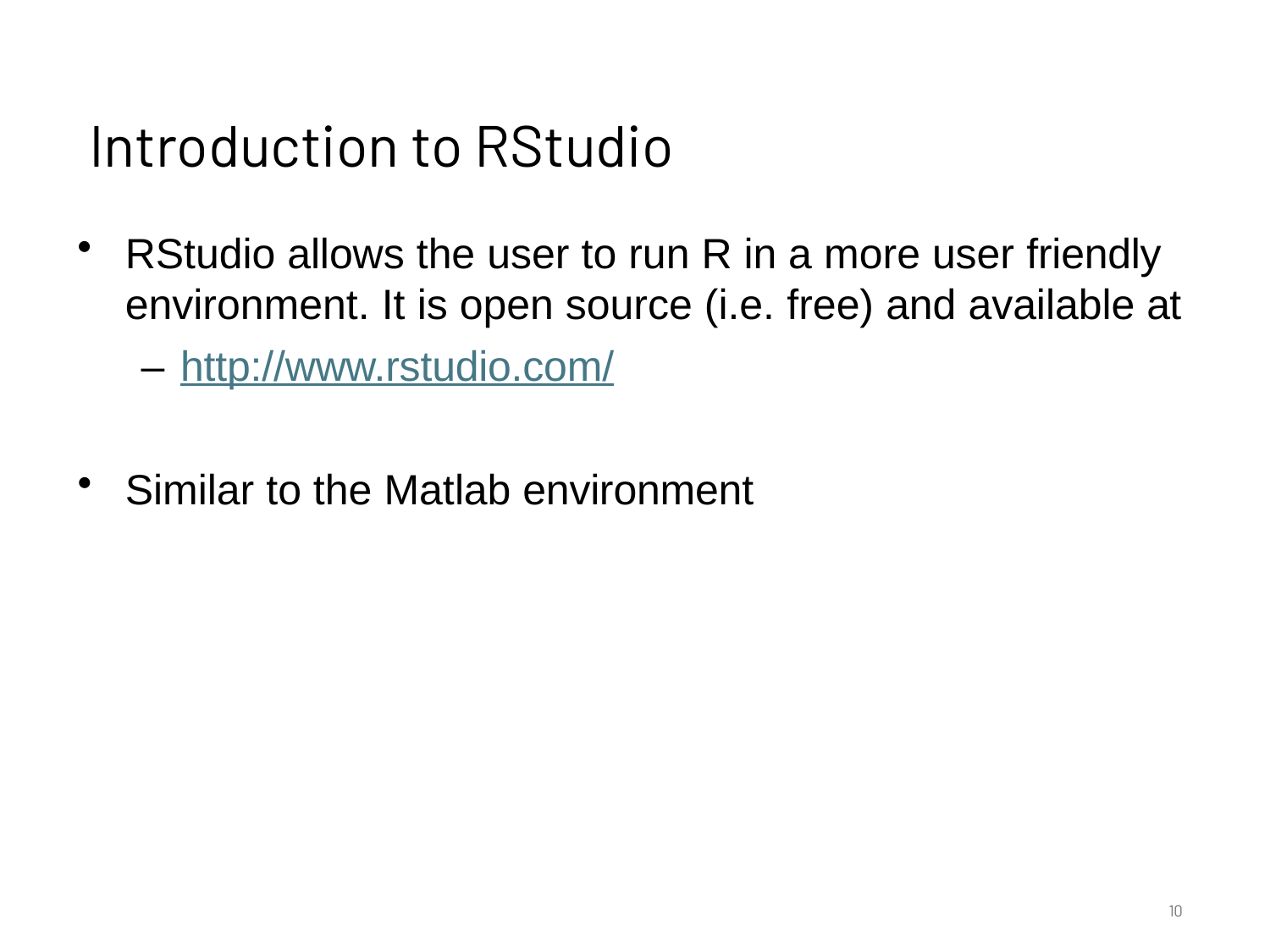

# Introduction to RStudio
RStudio allows the user to run R in a more user friendly environment. It is open source (i.e. free) and available at
– http://www.rstudio.com/

Similar to the Matlab environment
10